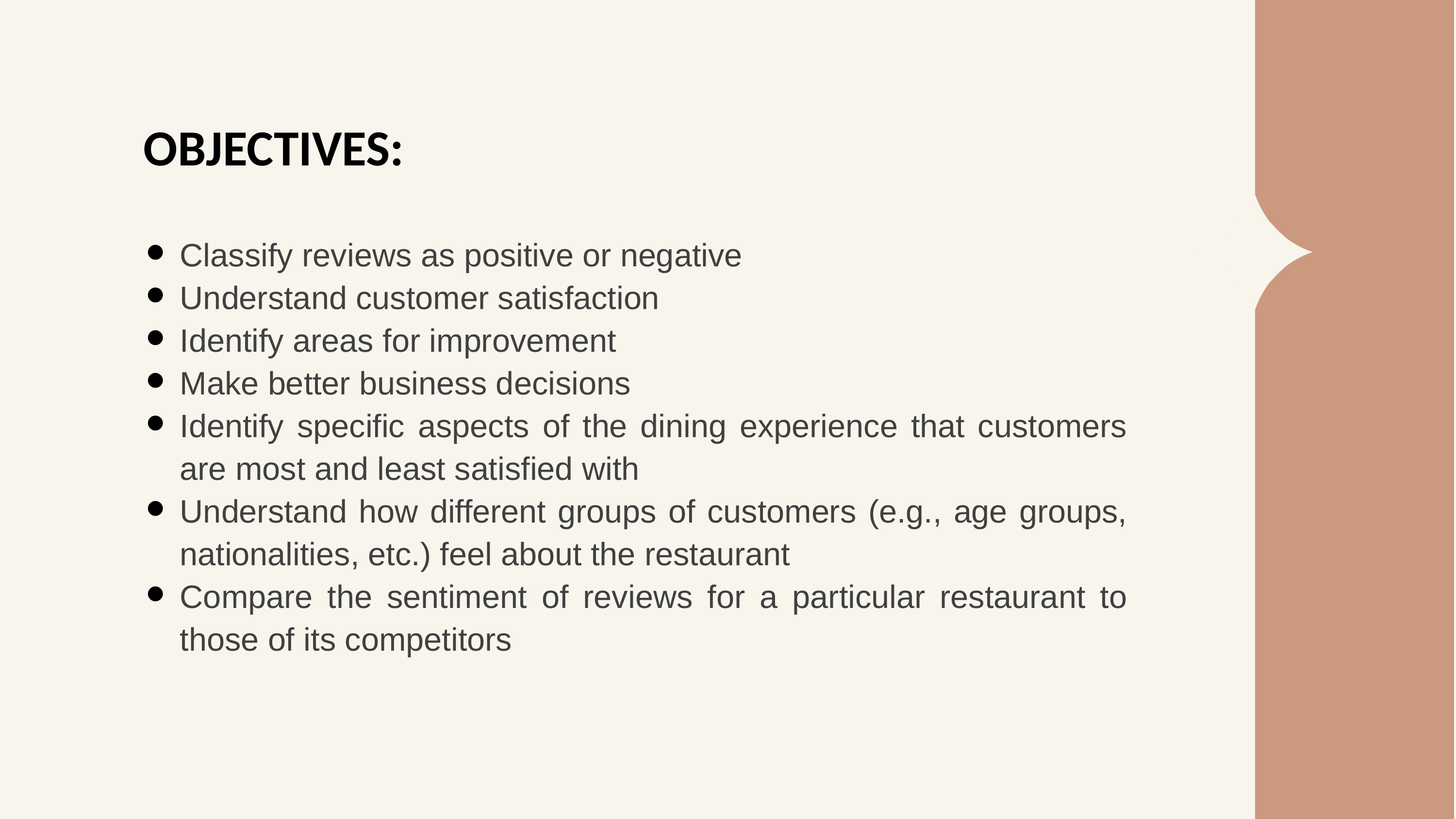

OBJECTIVES:

Classify reviews as positive or negative
Understand customer satisfaction
Identify areas for improvement
Make better business decisions
Identify specific aspects of the dining experience that customers are most and least satisfied with
Understand how different groups of customers (e.g., age groups, nationalities, etc.) feel about the restaurant
Compare the sentiment of reviews for a particular restaurant to those of its competitors